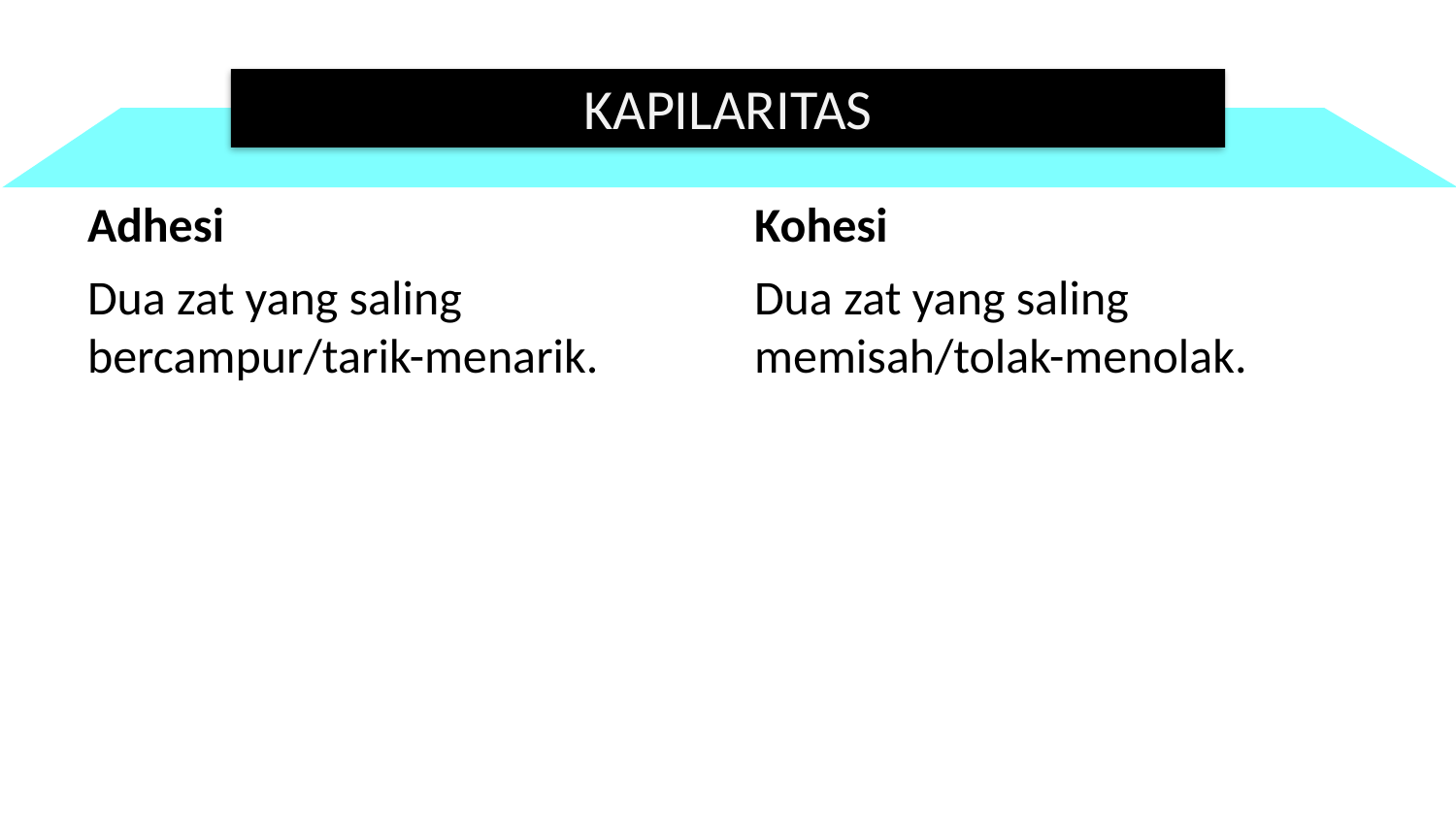

KAPILARITAS

Adhesi
Kohesi
Dua zat yang saling bercampur/tarik-menarik.
Dua zat yang saling memisah/tolak-menolak.